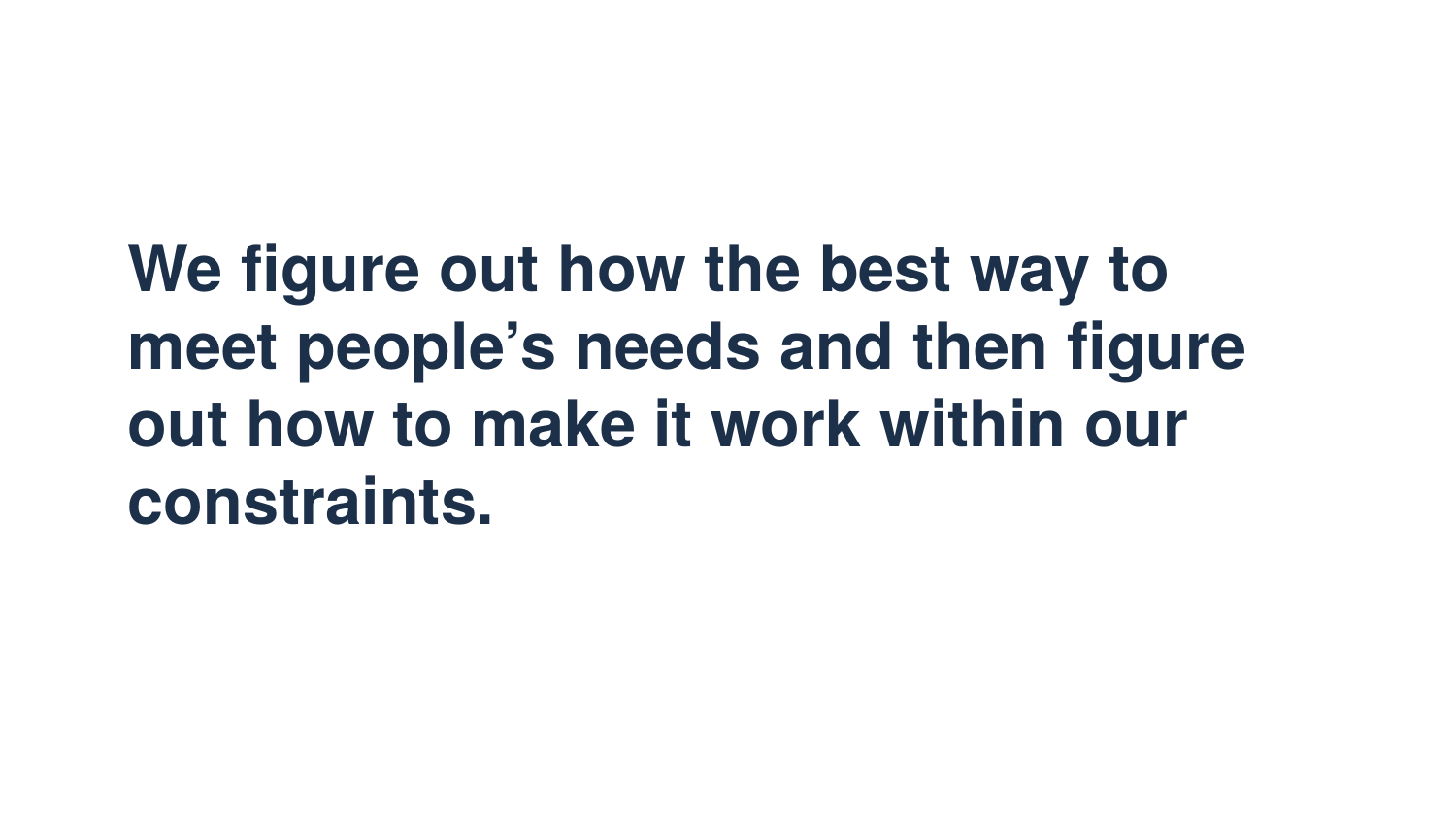

# We figure out how the best way to meet people’s needs and then figure out how to make it work within our constraints.